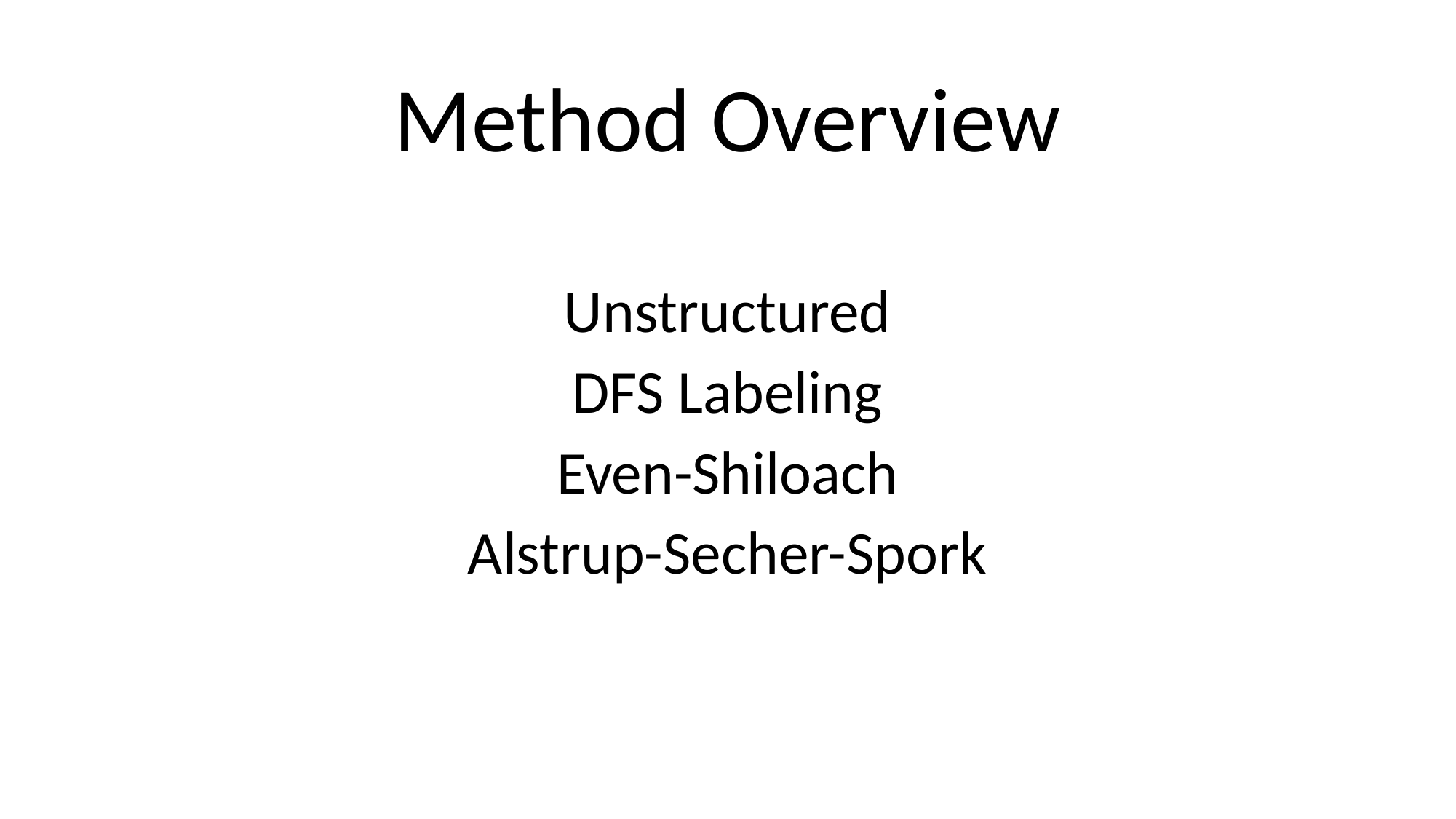

# Method Overview
Unstructured
DFS Labeling
Even-Shiloach
Alstrup-Secher-Spork